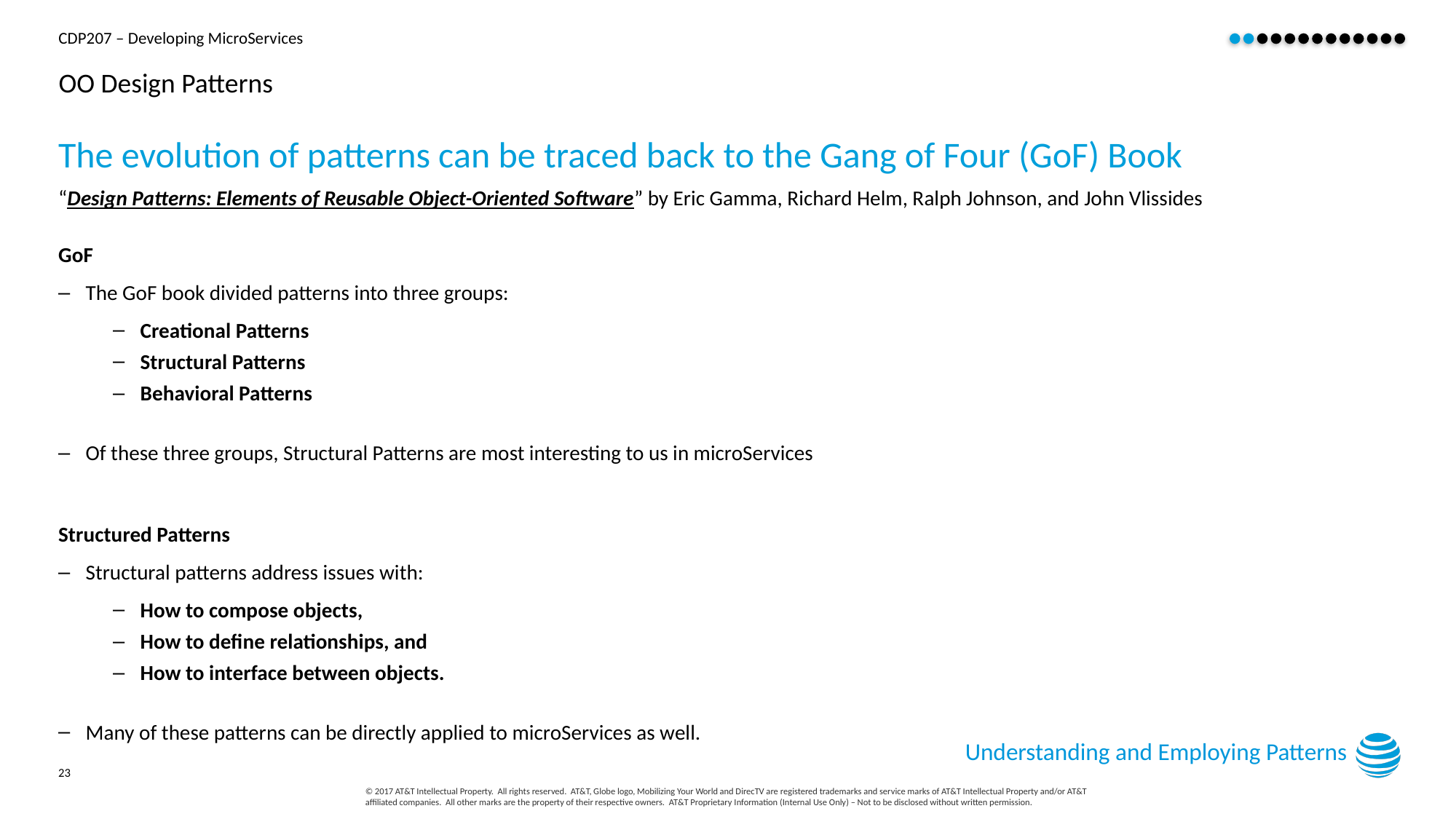

# OO Design Patterns
The evolution of patterns can be traced back to the Gang of Four (GoF) Book
“Design Patterns: Elements of Reusable Object-Oriented Software” by Eric Gamma, Richard Helm, Ralph Johnson, and John Vlissides

GoF
The GoF book divided patterns into three groups:
Creational Patterns
Structural Patterns
Behavioral Patterns

Of these three groups, Structural Patterns are most interesting to us in microServices

Structured Patterns
Structural patterns address issues with:
How to compose objects,
How to define relationships, and
How to interface between objects.

Many of these patterns can be directly applied to microServices as well.
Understanding and Employing Patterns
23